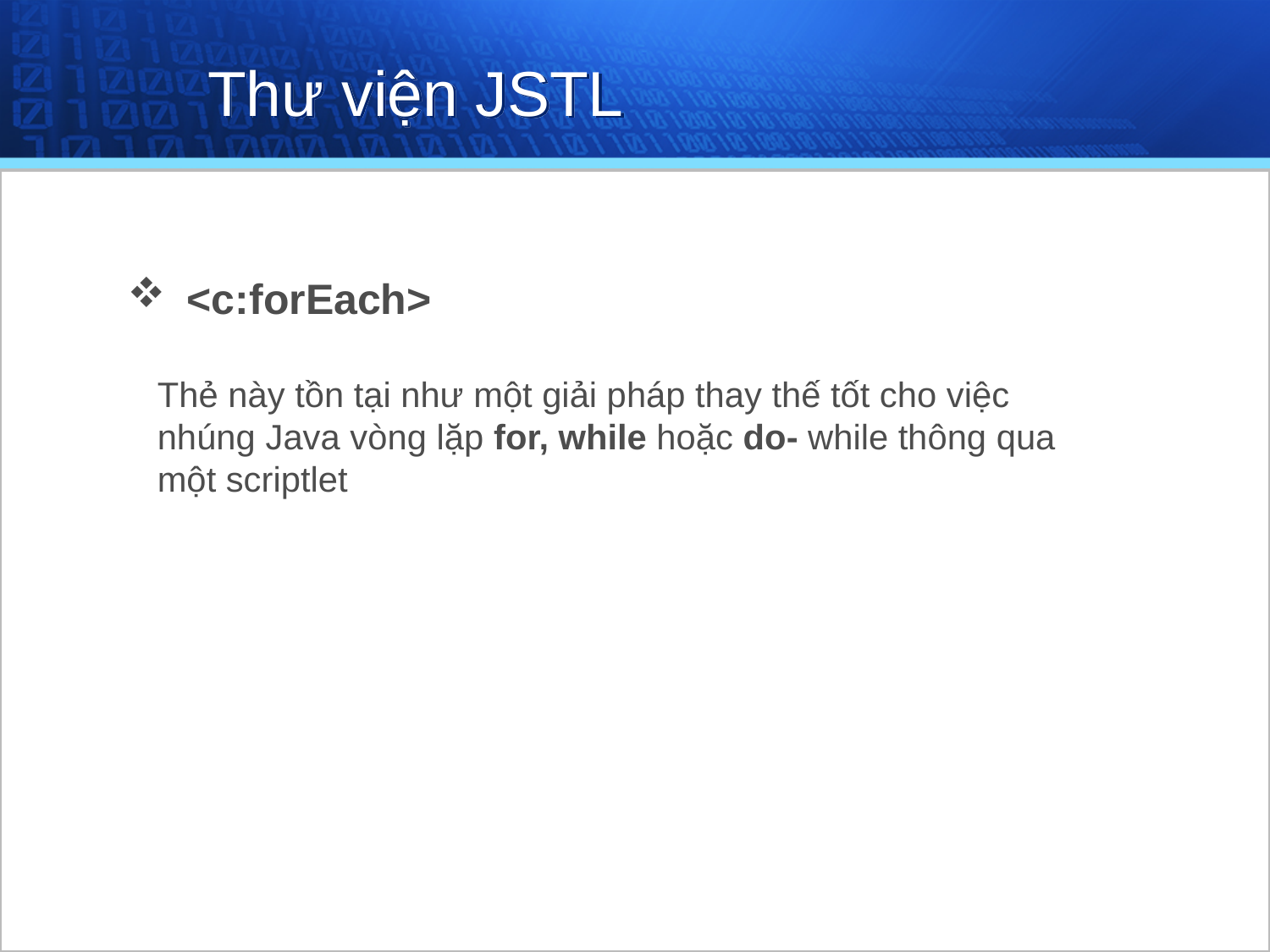

# Thư viện JSTL
 <c:forEach>
Thẻ này tồn tại như một giải pháp thay thế tốt cho việc nhúng Java vòng lặp for, while hoặc do- while thông qua một scriptlet